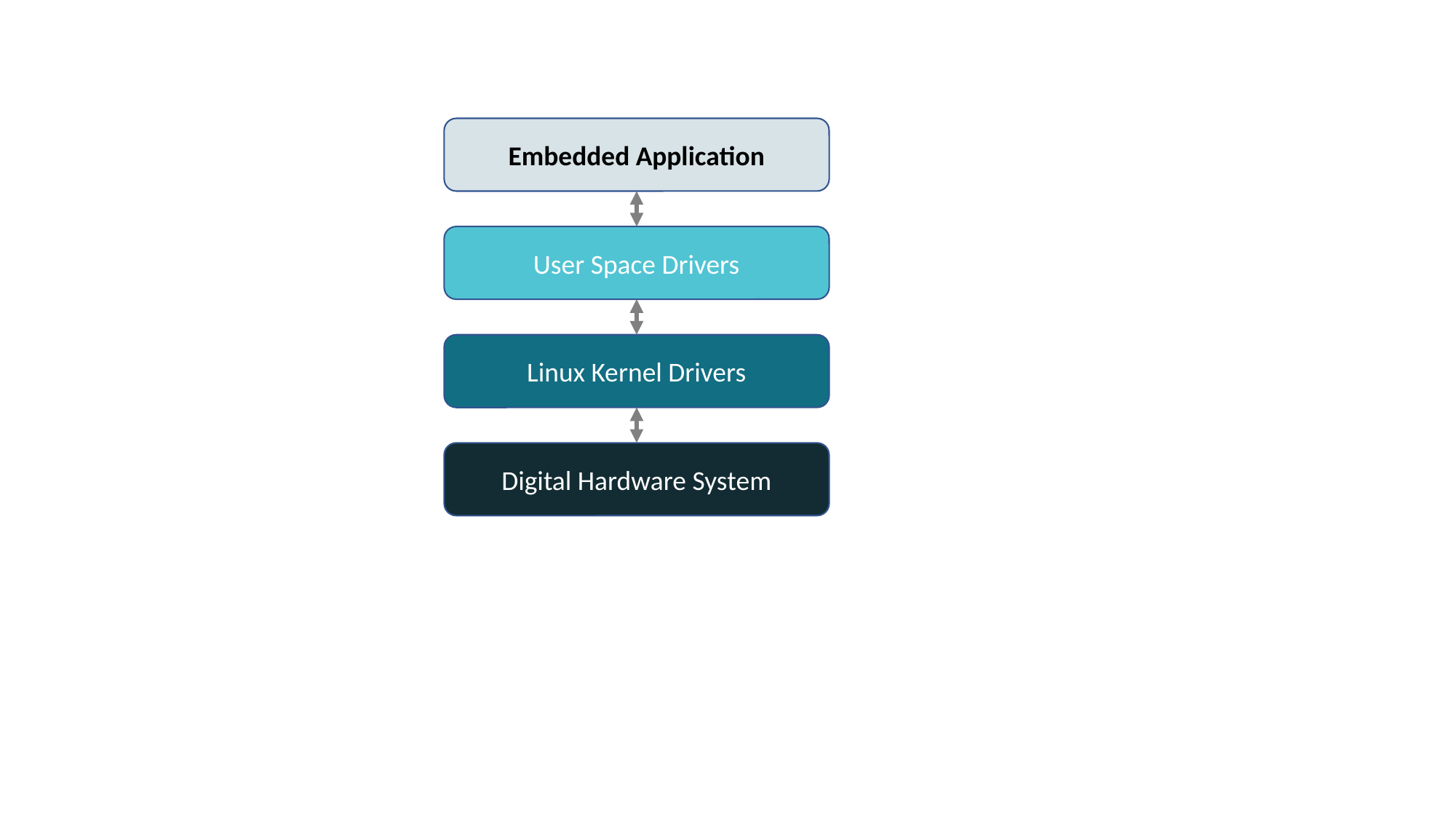

Embedded Application
User Space Drivers
Linux Kernel Drivers
Digital Hardware System